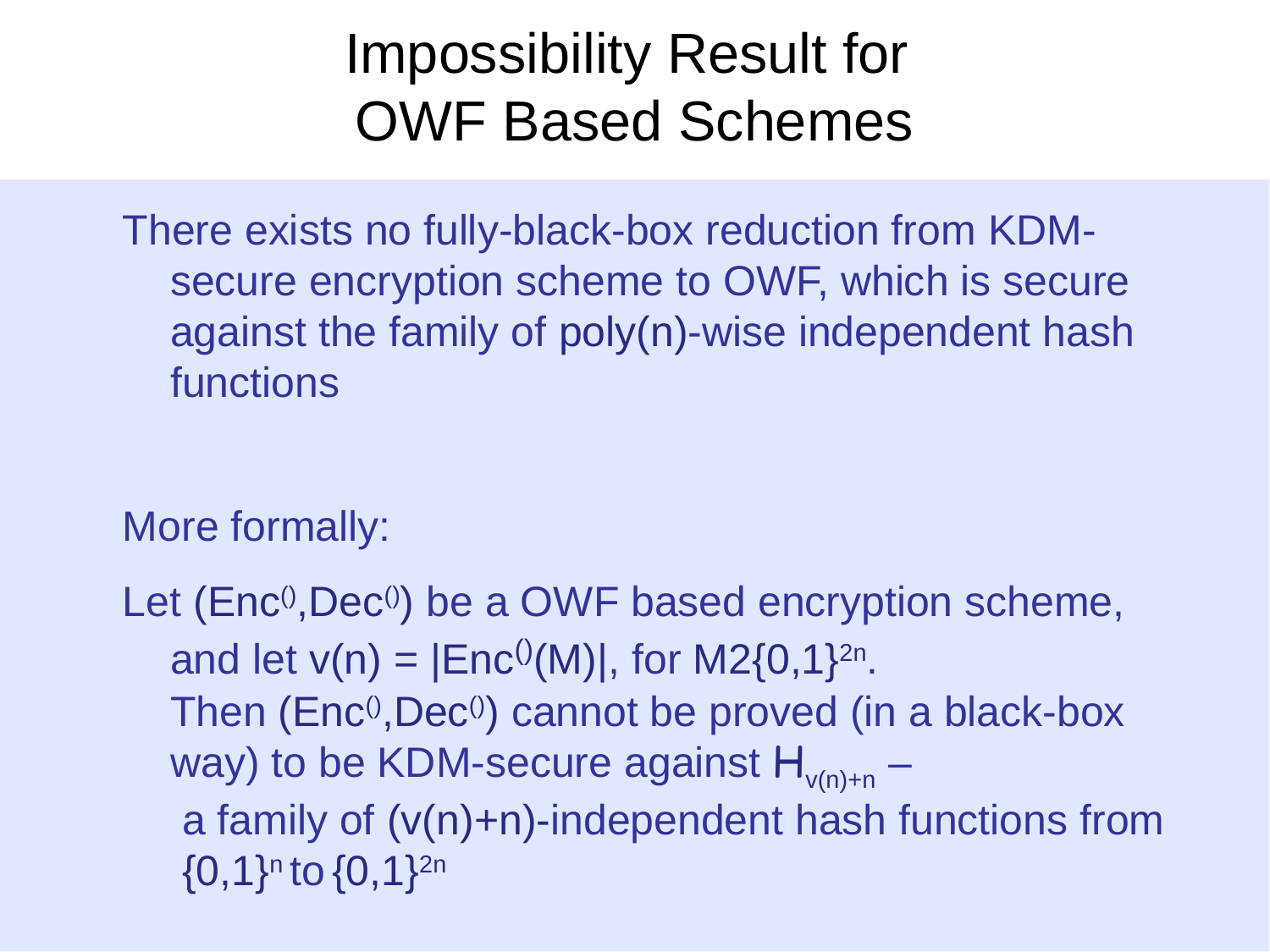

# Impossibility Result for OWF Based Schemes

There exists no fully-black-box reduction from KDM-secure encryption scheme to OWF, which is secure against the family of poly(n)-wise independent hash functions

More formally:
Let (Enc(),Dec()) be a OWF based encryption scheme, and let v(n) = |Enc()(M)|, for M2{0,1}2n.
Then (Enc(),Dec()) cannot be proved (in a black-box way) to be KDM-secure against Hv(n)+n –
 a family of (v(n)+n)-independent hash functions from
 {0,1}n to {0,1}2n